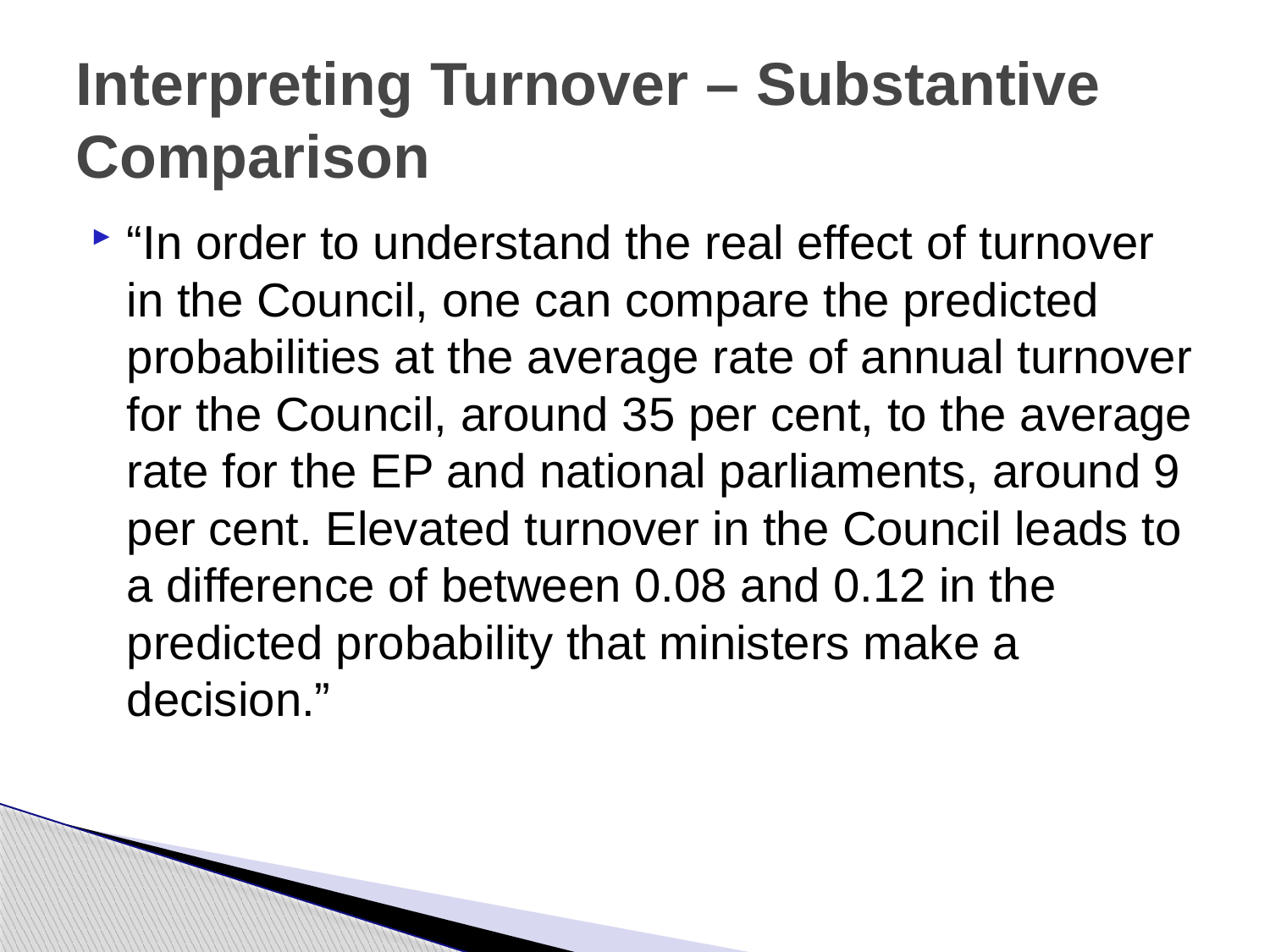

# Interpreting Turnover – Substantive Comparison
“In order to understand the real effect of turnover in the Council, one can compare the predicted probabilities at the average rate of annual turnover for the Council, around 35 per cent, to the average rate for the EP and national parliaments, around 9 per cent. Elevated turnover in the Council leads to a difference of between 0.08 and 0.12 in the predicted probability that ministers make a decision.”